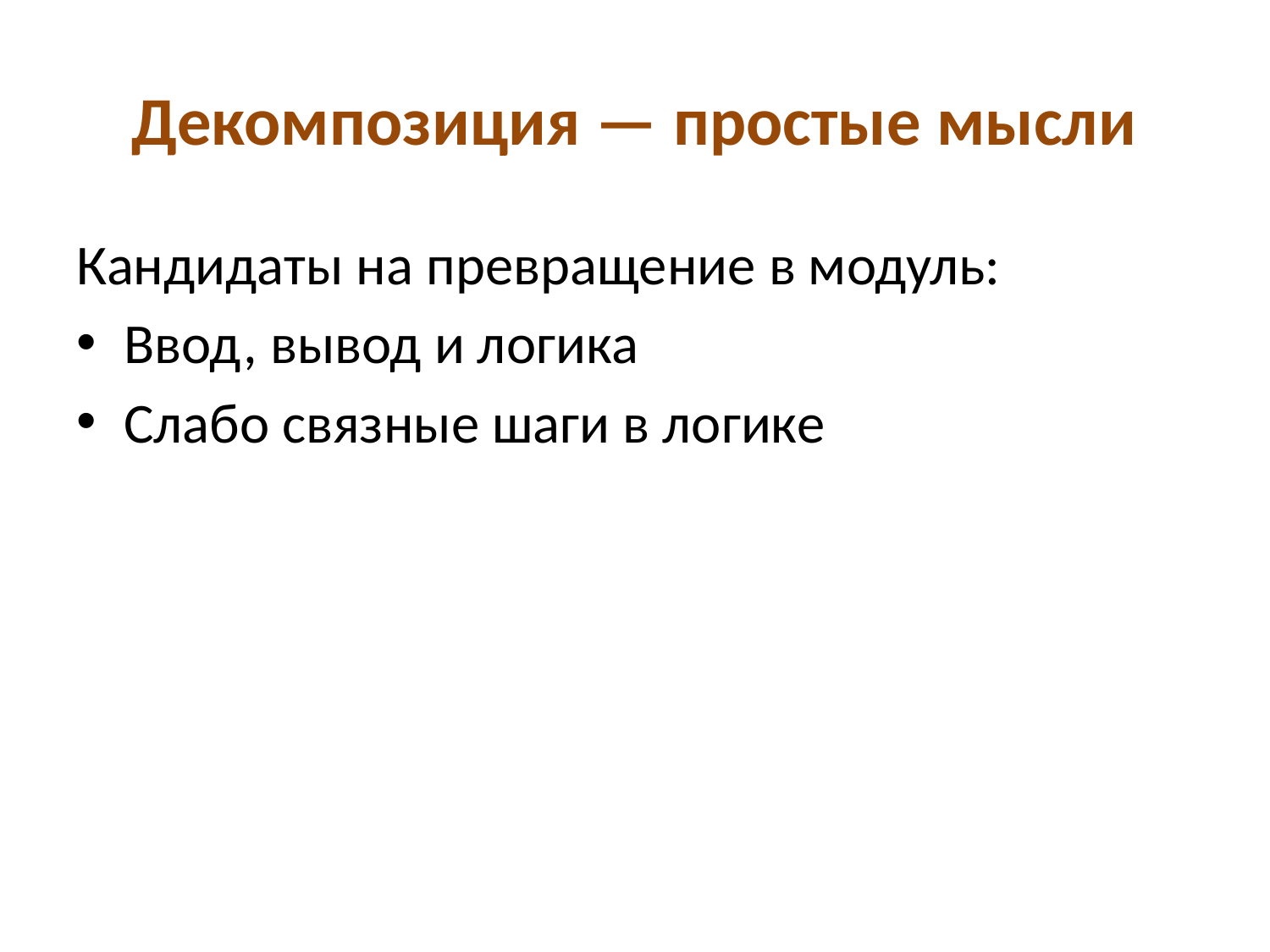

# Декомпозиция — простые мысли
Кандидаты на превращение в модуль:
Ввод, вывод и логика
Слабо связные шаги в логике